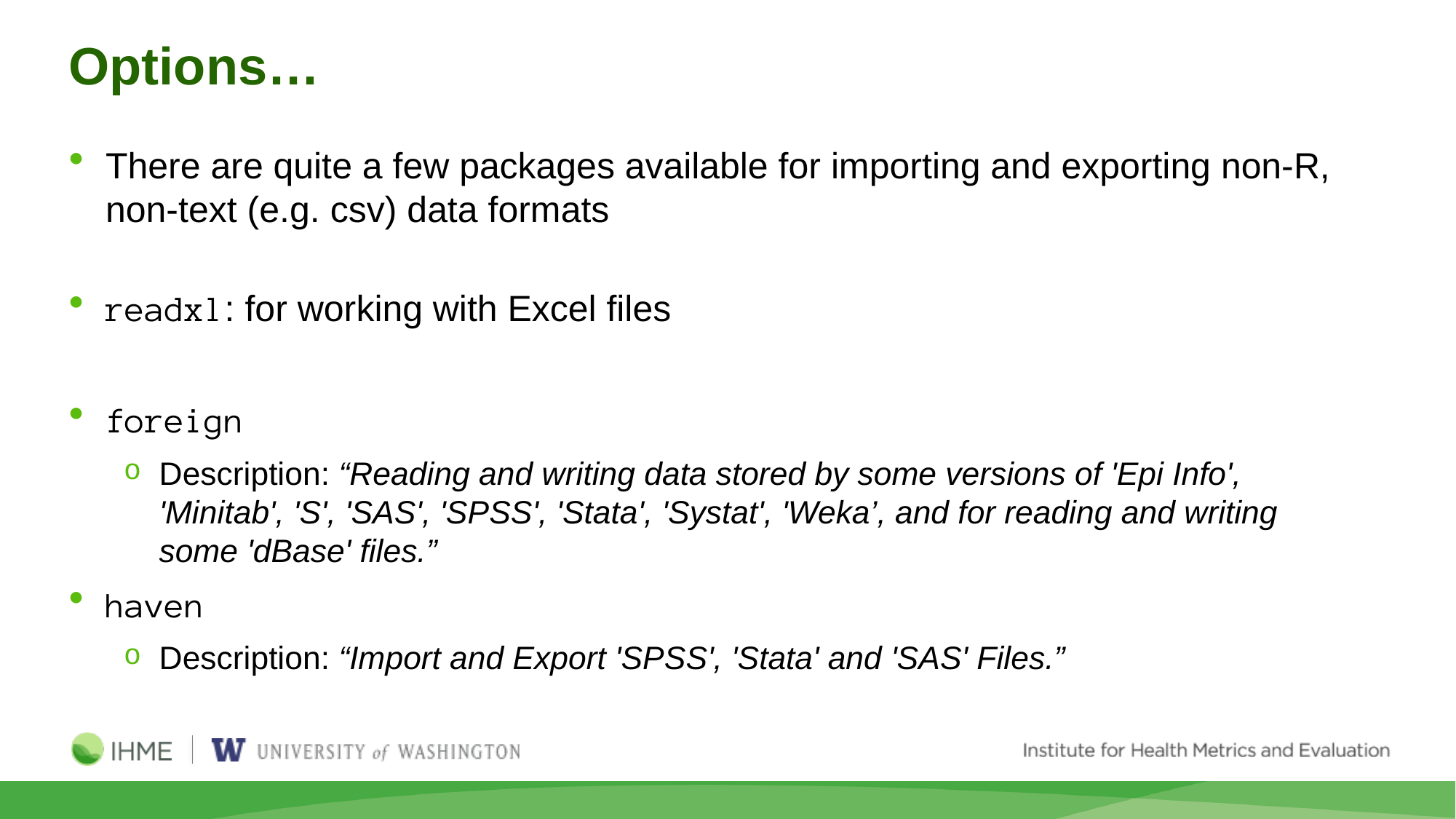

# Options…
There are quite a few packages available for importing and exporting non-R, non-text (e.g. csv) data formats
readxl: for working with Excel files

foreign
Description: “Reading and writing data stored by some versions of 'Epi Info', 'Minitab', 'S', 'SAS', 'SPSS', 'Stata', 'Systat', 'Weka’, and for reading and writing some 'dBase' files.”
haven
Description: “Import and Export 'SPSS', 'Stata' and 'SAS' Files.”